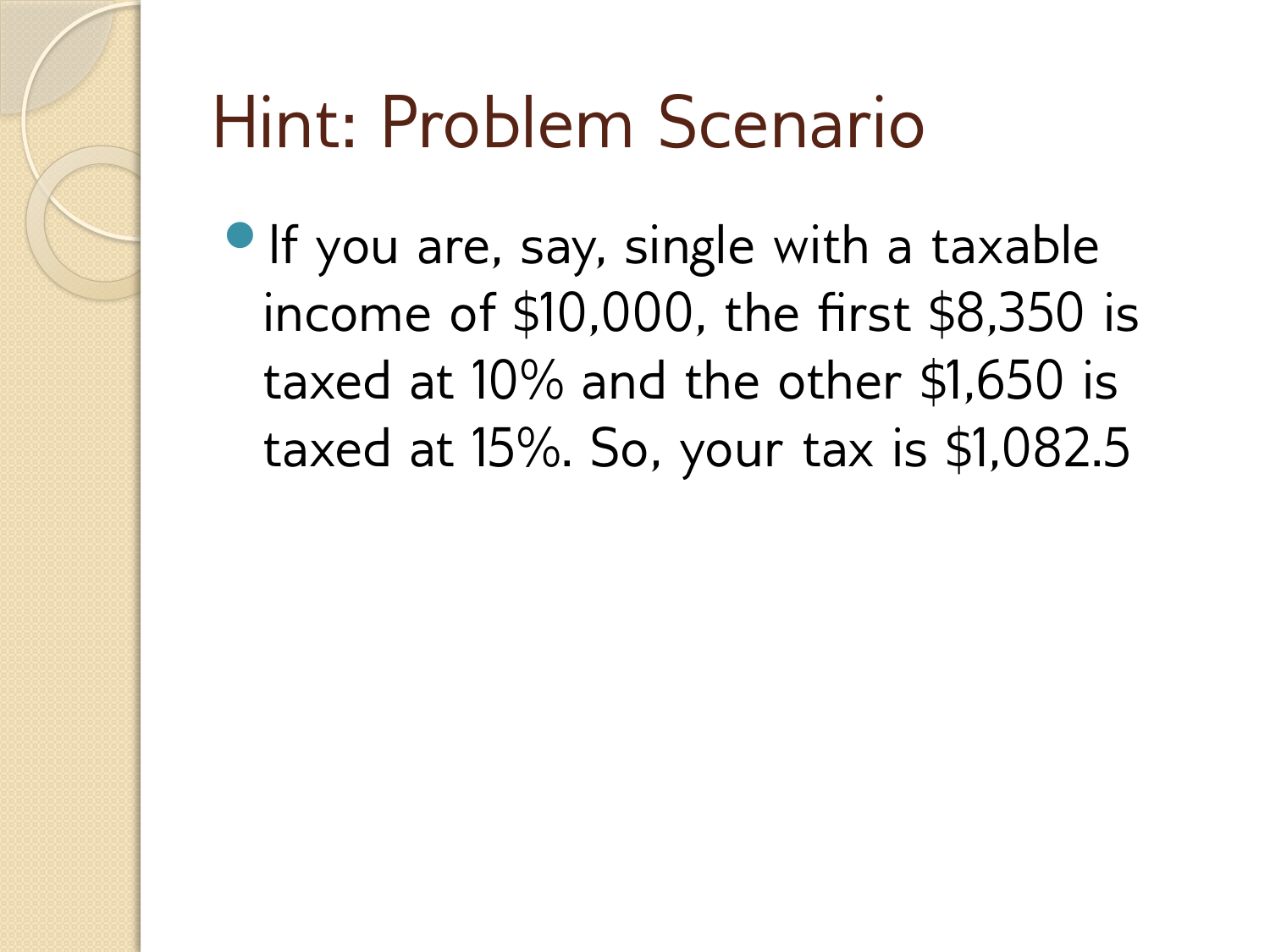

# Hint: Problem Scenario
If you are, say, single with a taxable income of $10,000, the first $8,350 is taxed at 10% and the other $1,650 is taxed at 15%. So, your tax is $1,082.5